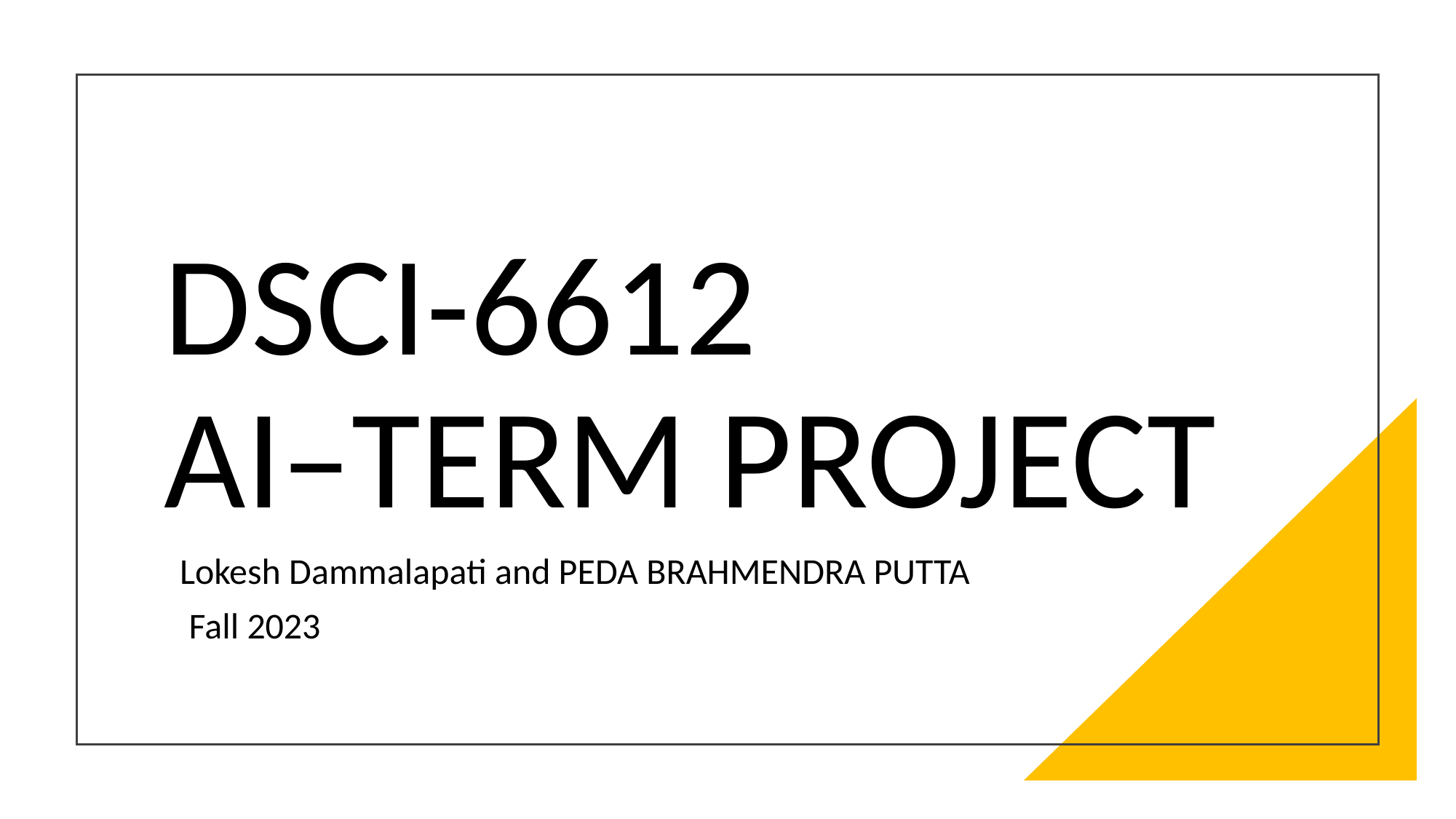

# DSCI-6612 AI–TERM PROJECT

Lokesh Dammalapati and PEDA BRAHMENDRA PUTTA
   Fall 2023